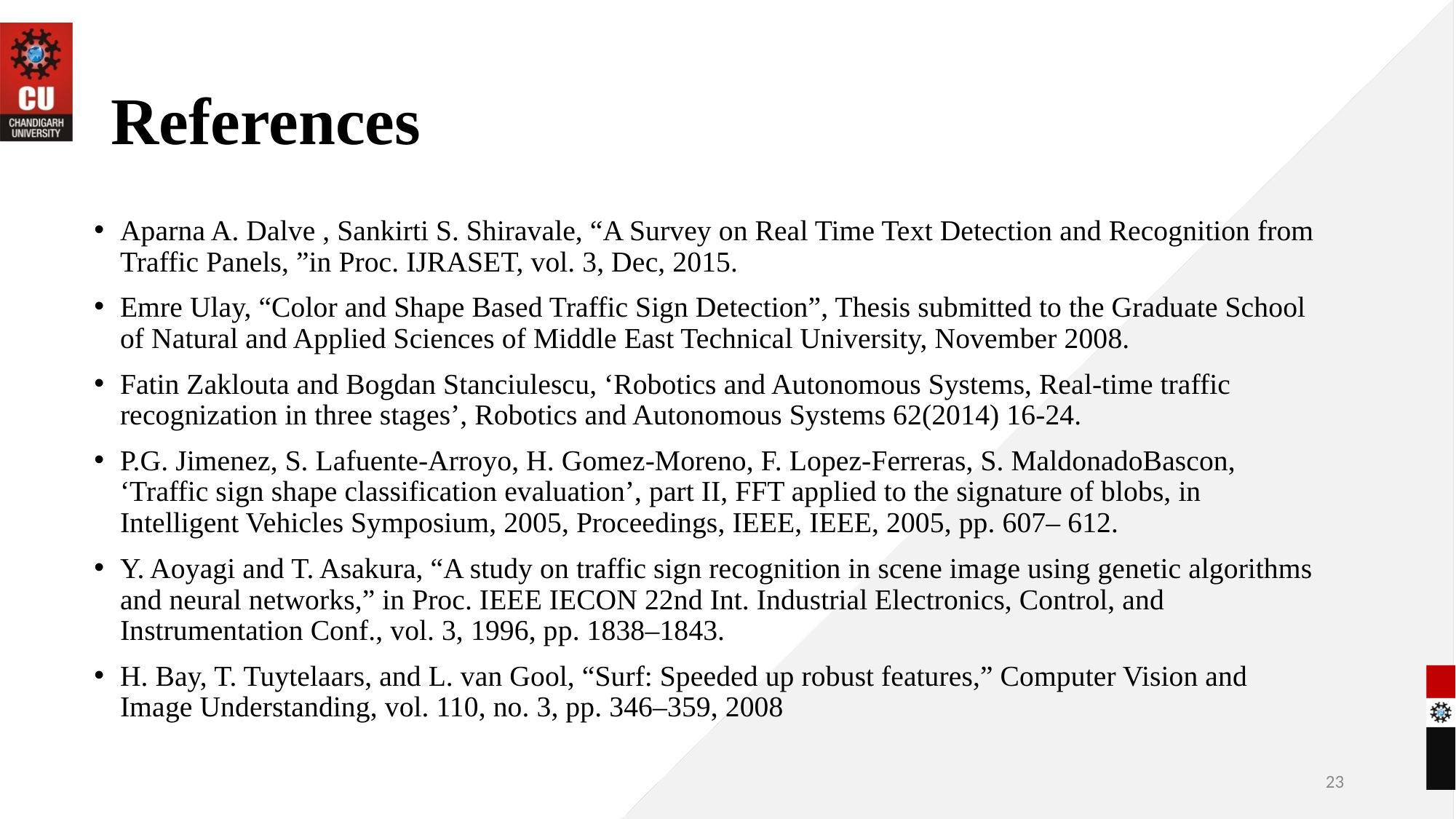

# References
Aparna A. Dalve , Sankirti S. Shiravale, “A Survey on Real Time Text Detection and Recognition from Traffic Panels, ”in Proc. IJRASET, vol. 3, Dec, 2015.
Emre Ulay, “Color and Shape Based Traffic Sign Detection”, Thesis submitted to the Graduate School of Natural and Applied Sciences of Middle East Technical University, November 2008.
Fatin Zaklouta and Bogdan Stanciulescu, ‘Robotics and Autonomous Systems, Real-time traffic recognization in three stages’, Robotics and Autonomous Systems 62(2014) 16-24.
P.G. Jimenez, S. Lafuente-Arroyo, H. Gomez-Moreno, F. Lopez-Ferreras, S. MaldonadoBascon, ‘Traffic sign shape classification evaluation’, part II, FFT applied to the signature of blobs, in Intelligent Vehicles Symposium, 2005, Proceedings, IEEE, IEEE, 2005, pp. 607– 612.
Y. Aoyagi and T. Asakura, “A study on traffic sign recognition in scene image using genetic algorithms and neural networks,” in Proc. IEEE IECON 22nd Int. Industrial Electronics, Control, and Instrumentation Conf., vol. 3, 1996, pp. 1838–1843.
H. Bay, T. Tuytelaars, and L. van Gool, “Surf: Speeded up robust features,” Computer Vision and Image Understanding, vol. 110, no. 3, pp. 346–359, 2008
23